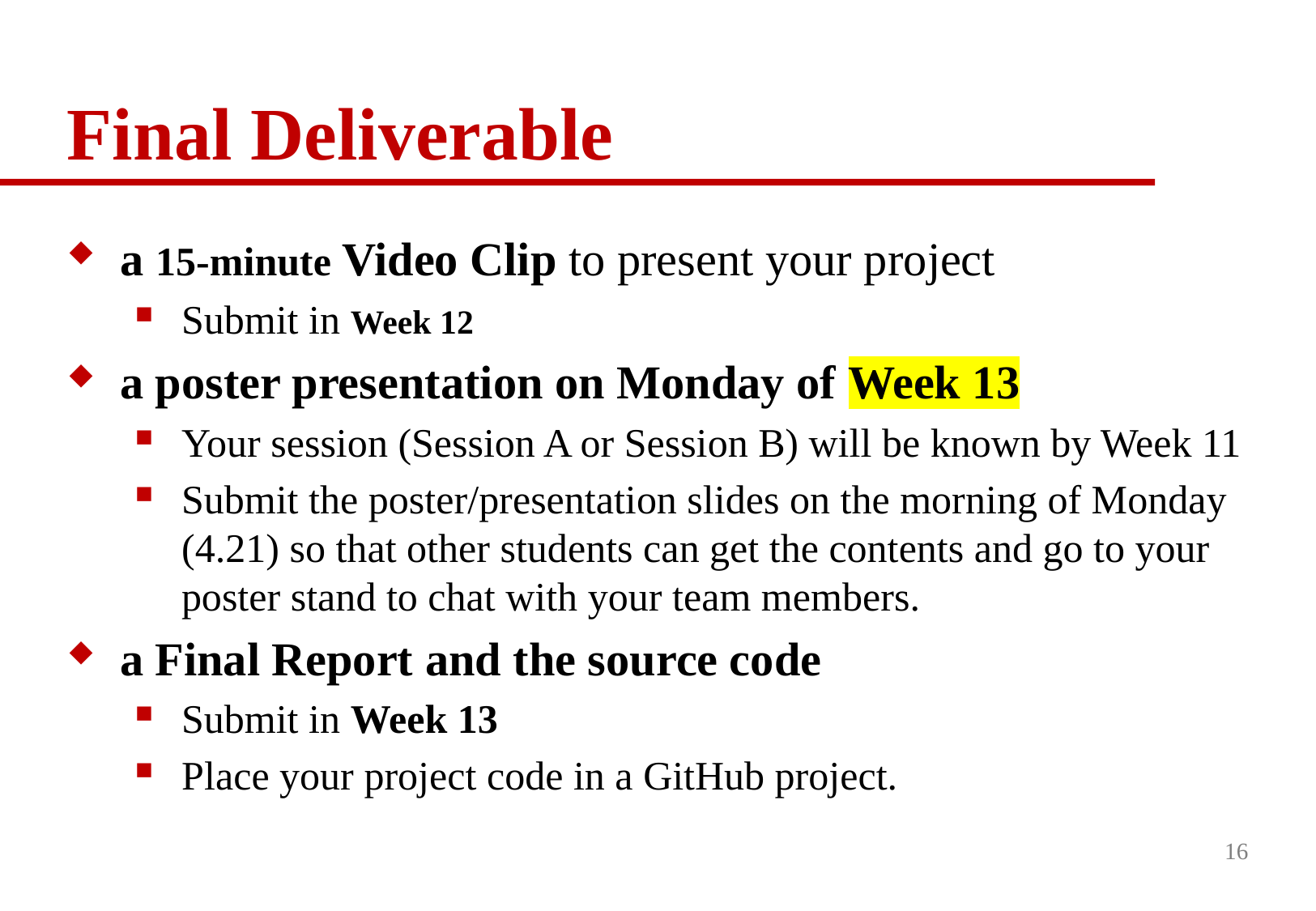

# Final Deliverable
a 15-minute Video Clip to present your project
Submit in Week 12
a poster presentation on Monday of Week 13
Your session (Session A or Session B) will be known by Week 11
Submit the poster/presentation slides on the morning of Monday (4.21) so that other students can get the contents and go to your poster stand to chat with your team members.
a Final Report and the source code
Submit in Week 13
Place your project code in a GitHub project.

16